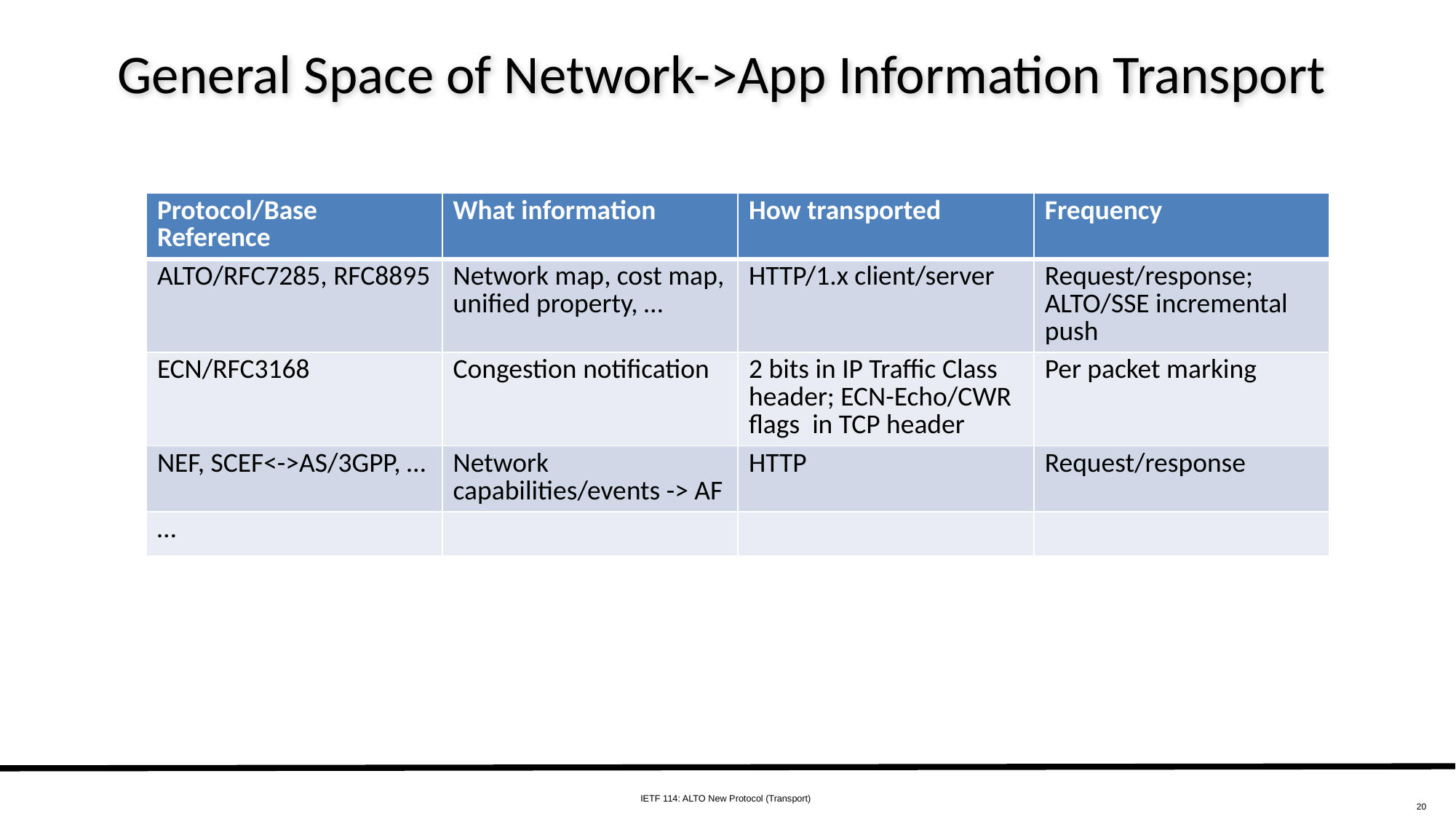

# General Space of Network->App Information Transport
| Protocol/Base Reference | What information | How transported | Frequency |
| --- | --- | --- | --- |
| ALTO/RFC7285, RFC8895 | Network map, cost map, unified property, … | HTTP/1.x client/server | Request/response; ALTO/SSE incremental push |
| ECN/RFC3168 | Congestion notification | 2 bits in IP Traffic Class header; ECN-Echo/CWR flags in TCP header | Per packet marking |
| NEF, SCEF<->AS/3GPP, … | Network capabilities/events -> AF | HTTP | Request/response |
| … |  |  |  |